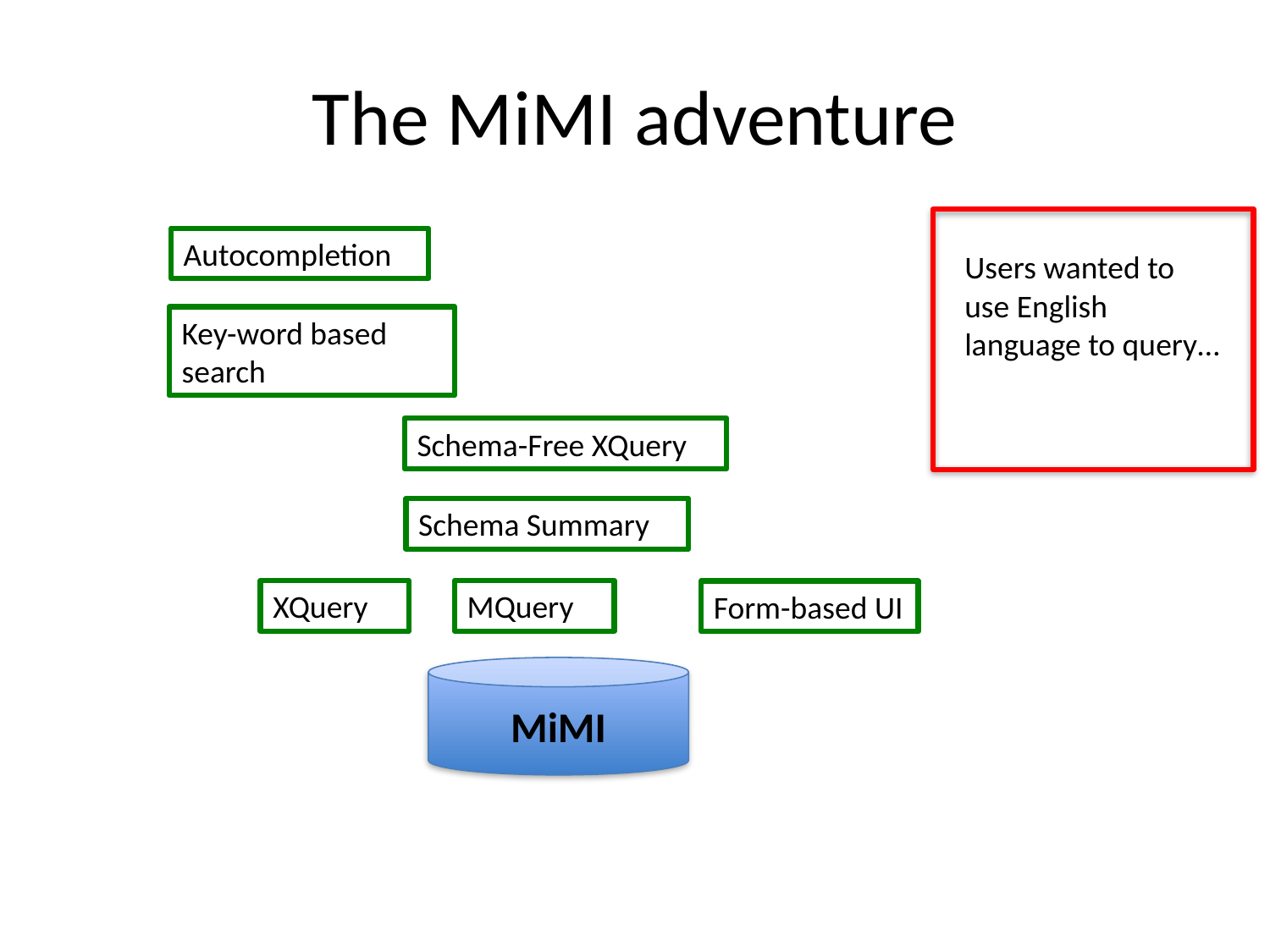

# The MiMI adventure

Autocompletion
Users wanted to use English language to query…
Key-word based search
Schema-Free XQuery
Schema Summary
XQuery
MQuery
Form-based UI

MiMI